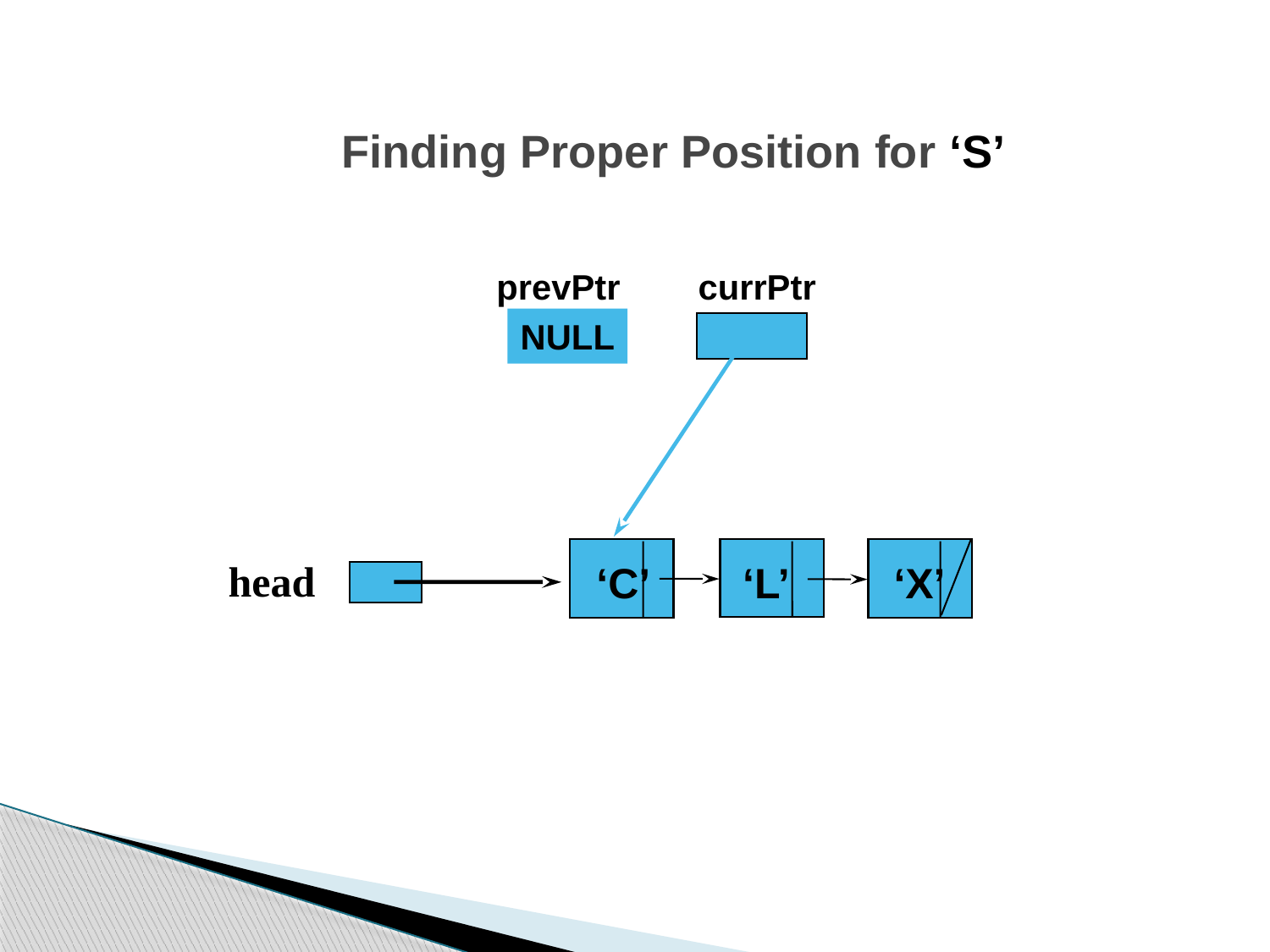

Finding Proper Position for ‘S’
prevPtr        currPtr
NULL

head

‘C’        ‘L’         ‘X’